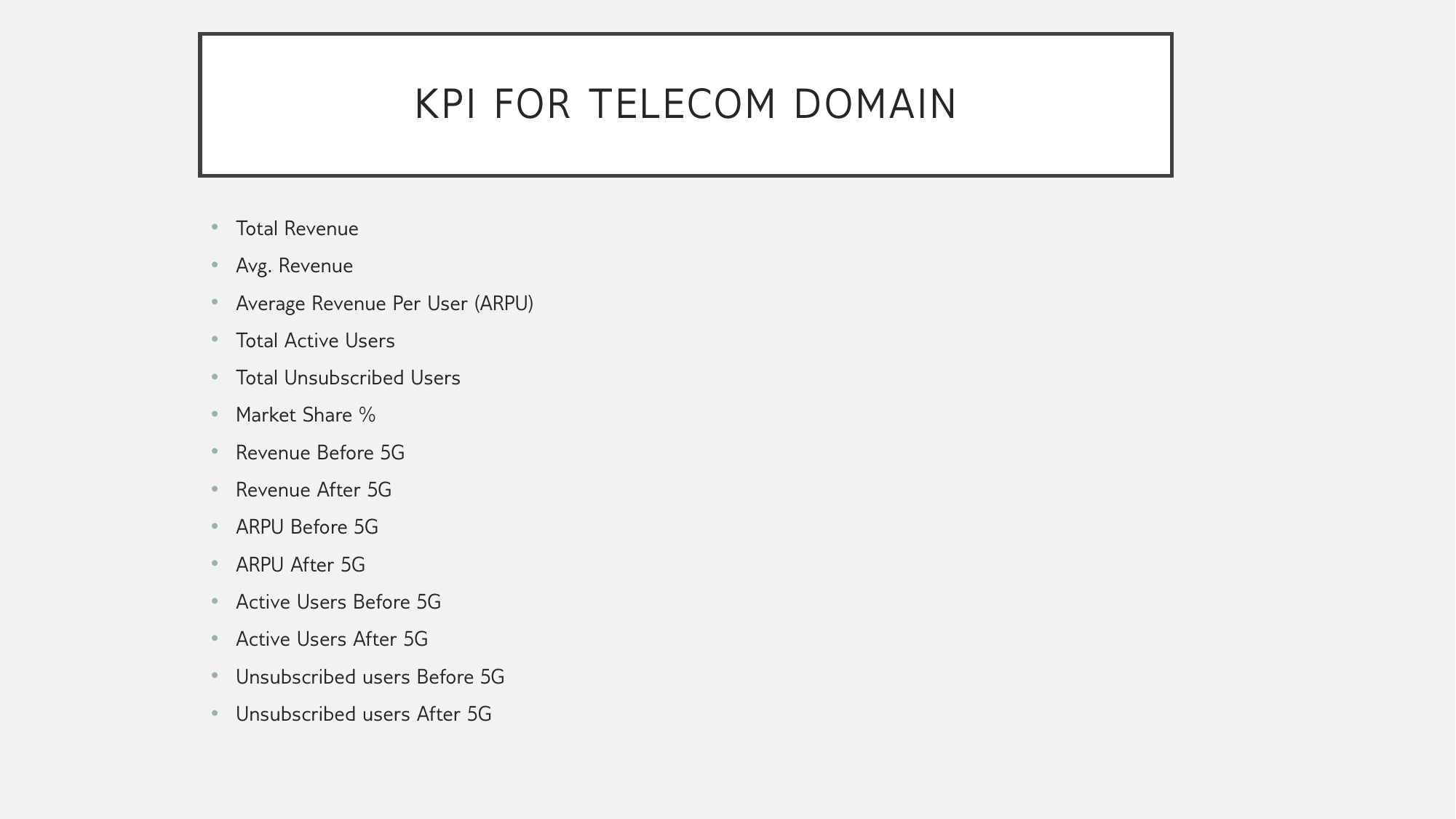

# KPI FOR TELECOM DOMAIN
Total Revenue
Avg. Revenue
Average Revenue Per User (ARPU)
Total Active Users
Total Unsubscribed Users
Market Share %
Revenue Before 5G
Revenue After 5G
ARPU Before 5G
ARPU After 5G
Active Users Before 5G
Active Users After 5G
Unsubscribed users Before 5G
Unsubscribed users After 5G